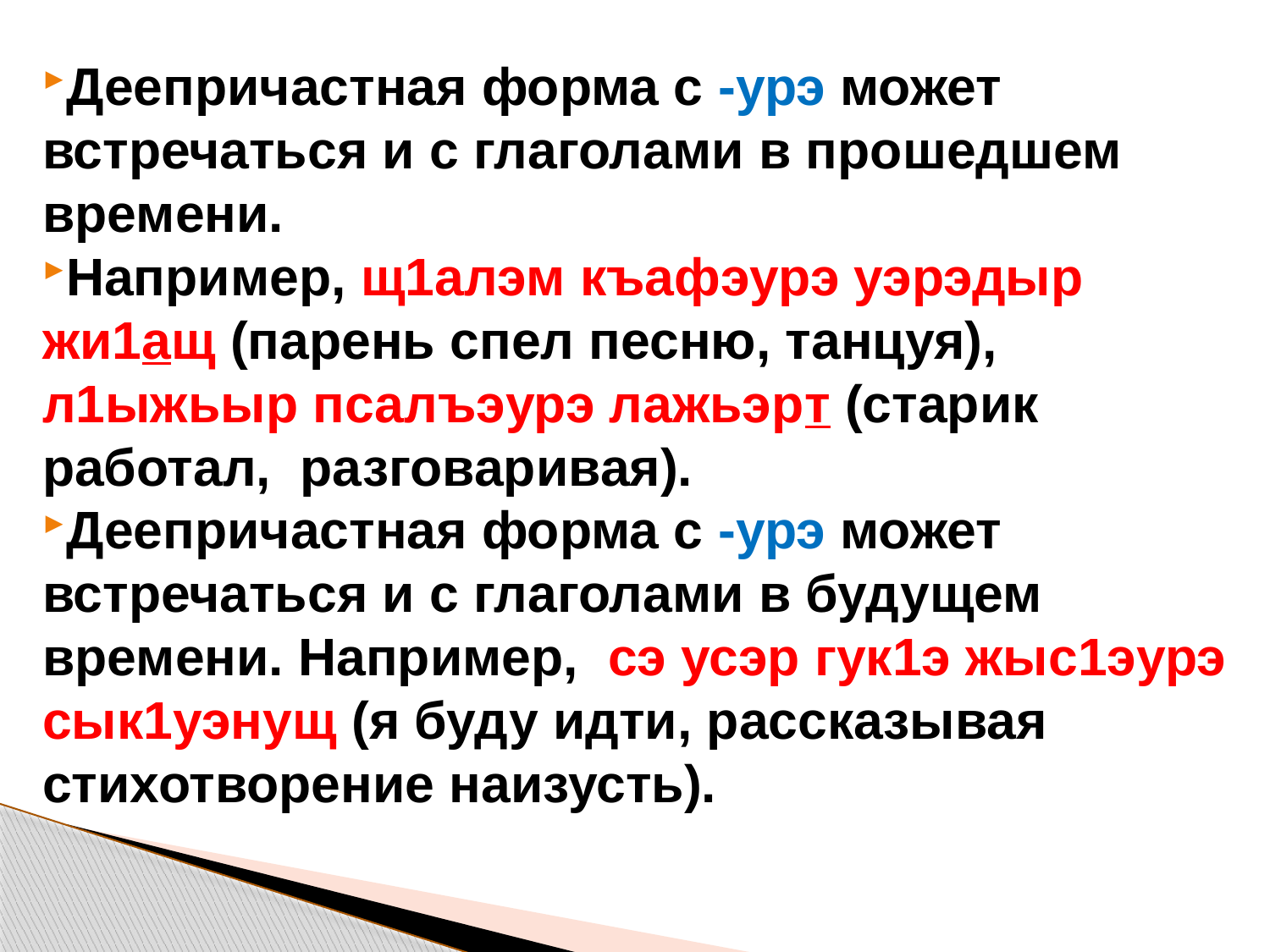

Деепричастная форма с -урэ может встречаться и с глаголами в прошедшем времени.
Например, щ1алэм къафэурэ уэрэдыр жи1ащ (парень спел песню, танцуя), л1ыжьыр псалъэурэ лажьэрт (старик работал,  разговаривая).
Деепричастная форма с -урэ может встречаться и с глаголами в будущем времени. Например,  сэ усэр гук1э жыс1эурэ сык1уэнущ (я буду идти, рассказывая стихотворение наизусть).